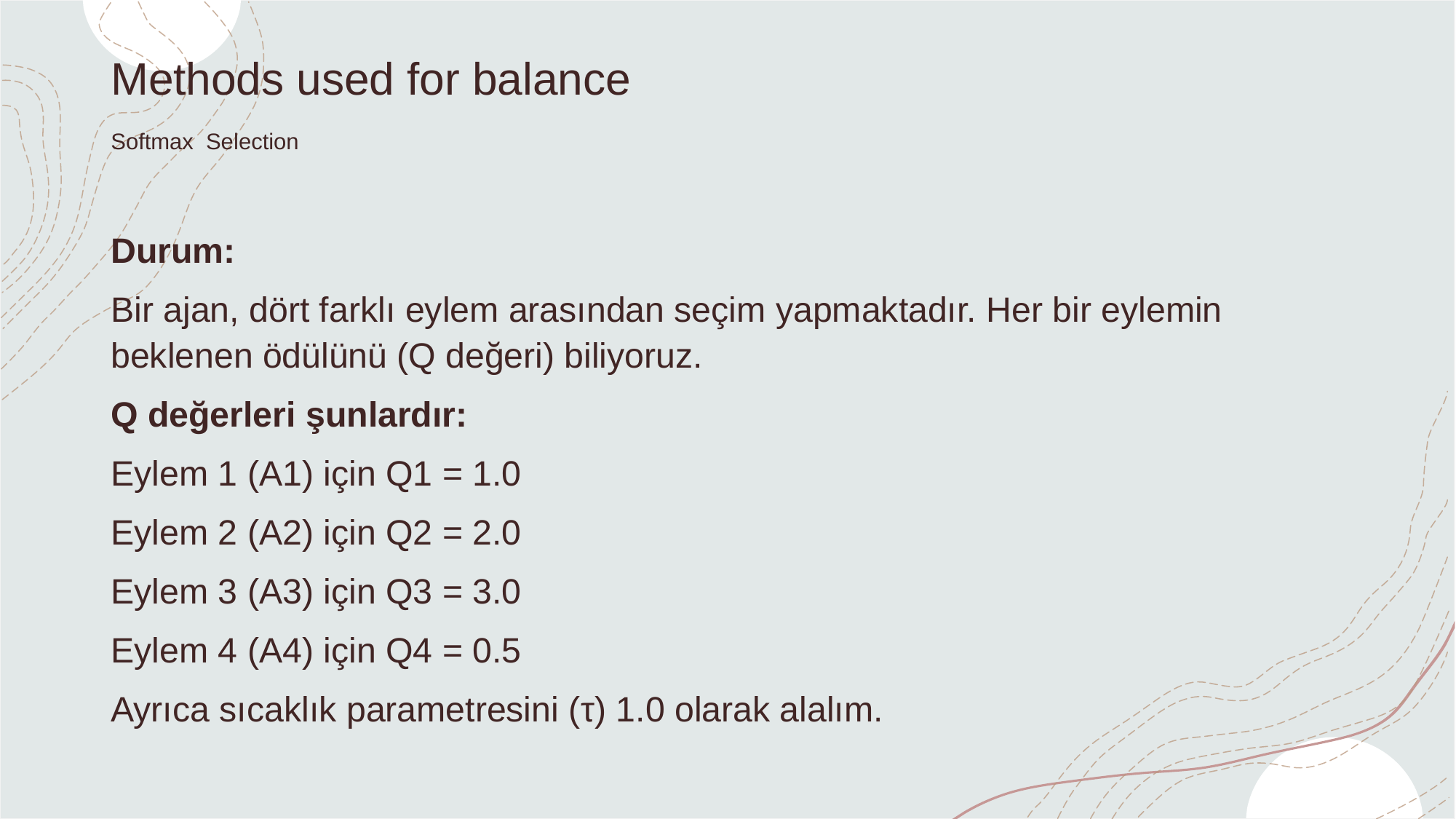

# Methods used for balance Softmax Selection
Durum:
Bir ajan, dört farklı eylem arasından seçim yapmaktadır. Her bir eylemin beklenen ödülünü (Q değeri) biliyoruz.
Q değerleri şunlardır:
Eylem 1 (A1) için Q1 = 1.0
Eylem 2 (A2) için Q2 = 2.0
Eylem 3 (A3) için Q3 = 3.0
Eylem 4 (A4) için Q4 = 0.5
Ayrıca sıcaklık parametresini (τ) 1.0 olarak alalım.